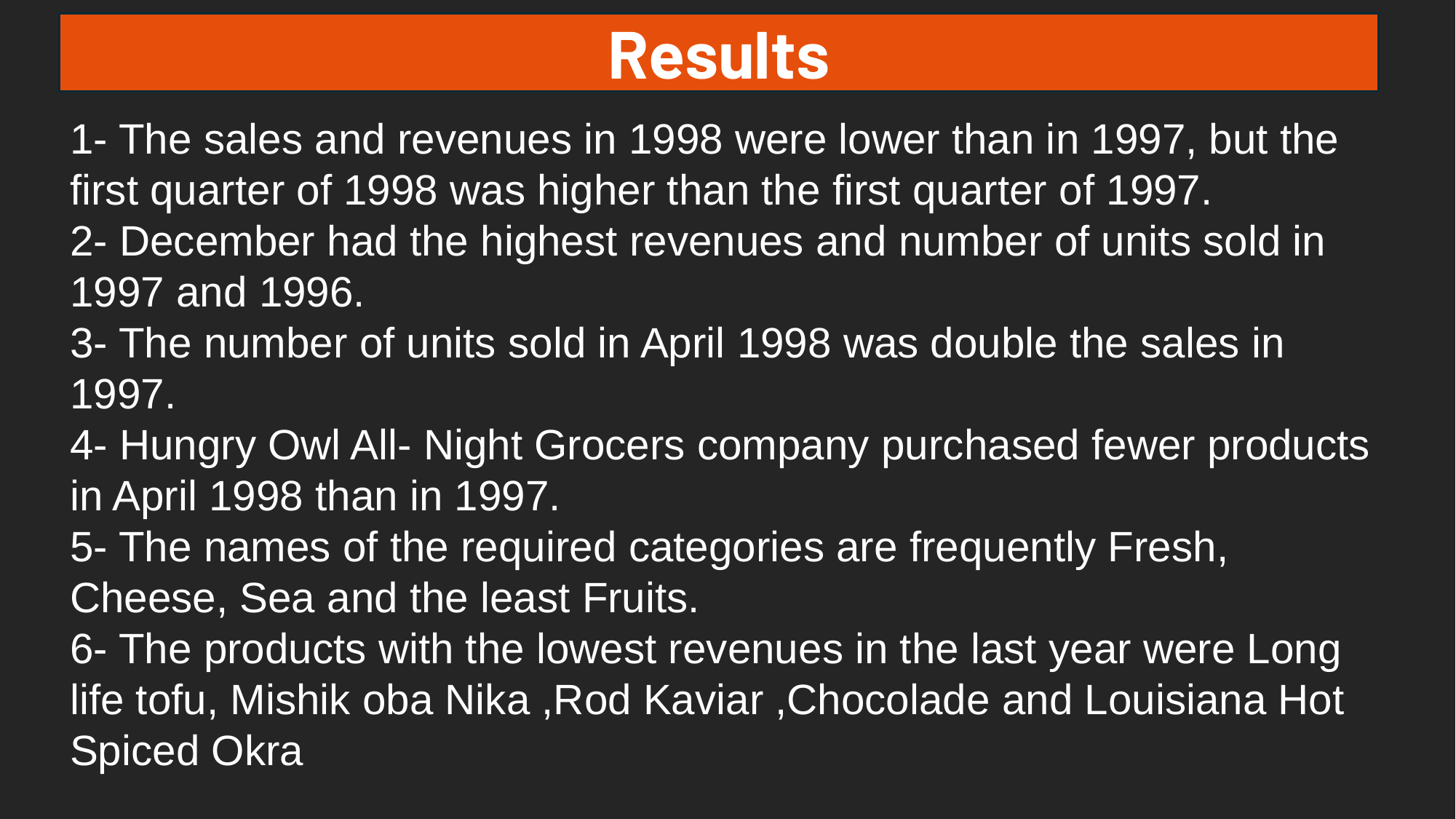

Results
1- The sales and revenues in 1998 were lower than in 1997, but the  first quarter of 1998 was higher than the first quarter of 1997.
2- December had the highest revenues and number of units sold in 1997 and 1996.
3- The number of units sold in April 1998 was double the sales in 1997.
4- Hungry Owl All- Night Grocers company purchased fewer products in April 1998 than in 1997.
5- The names of the required categories are frequently Fresh, Cheese, Sea and the least Fruits.
6- The products with the lowest revenues in the last year were Long life tofu, Mishik oba Nika ,Rod Kaviar ,Chocolade and Louisiana Hot Spiced Okra